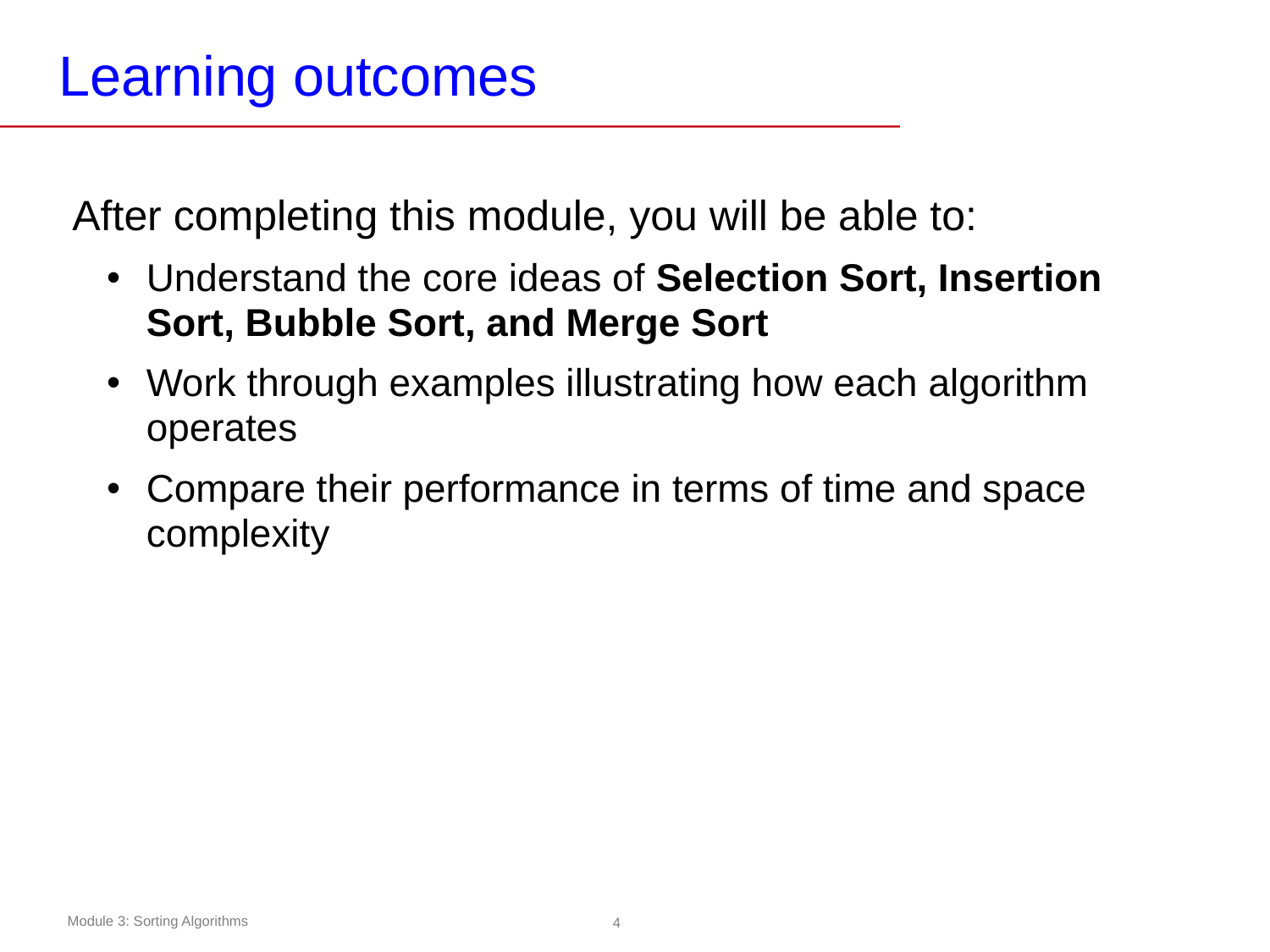

# Learning outcomes
After completing this module, you will be able to:
Understand the core ideas of Selection Sort, Insertion Sort, Bubble Sort, and Merge Sort
Work through examples illustrating how each algorithm operates
Compare their performance in terms of time and space complexity